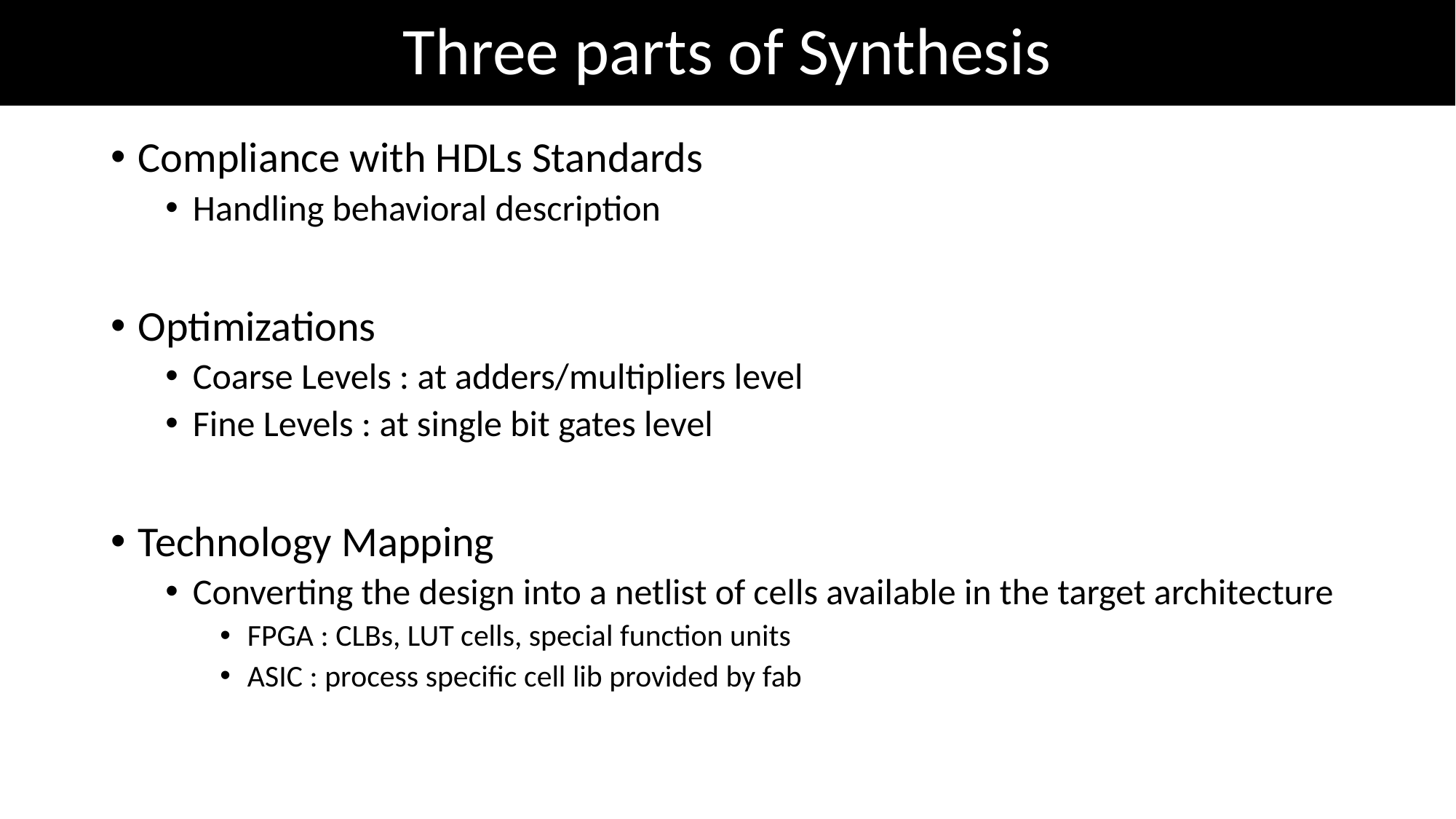

# Three parts of Synthesis
Compliance with HDLs Standards
Handling behavioral description

Optimizations
Coarse Levels : at adders/multipliers level
Fine Levels : at single bit gates level

Technology Mapping
Converting the design into a netlist of cells available in the target architecture
FPGA : CLBs, LUT cells, special function units
ASIC : process specific cell lib provided by fab